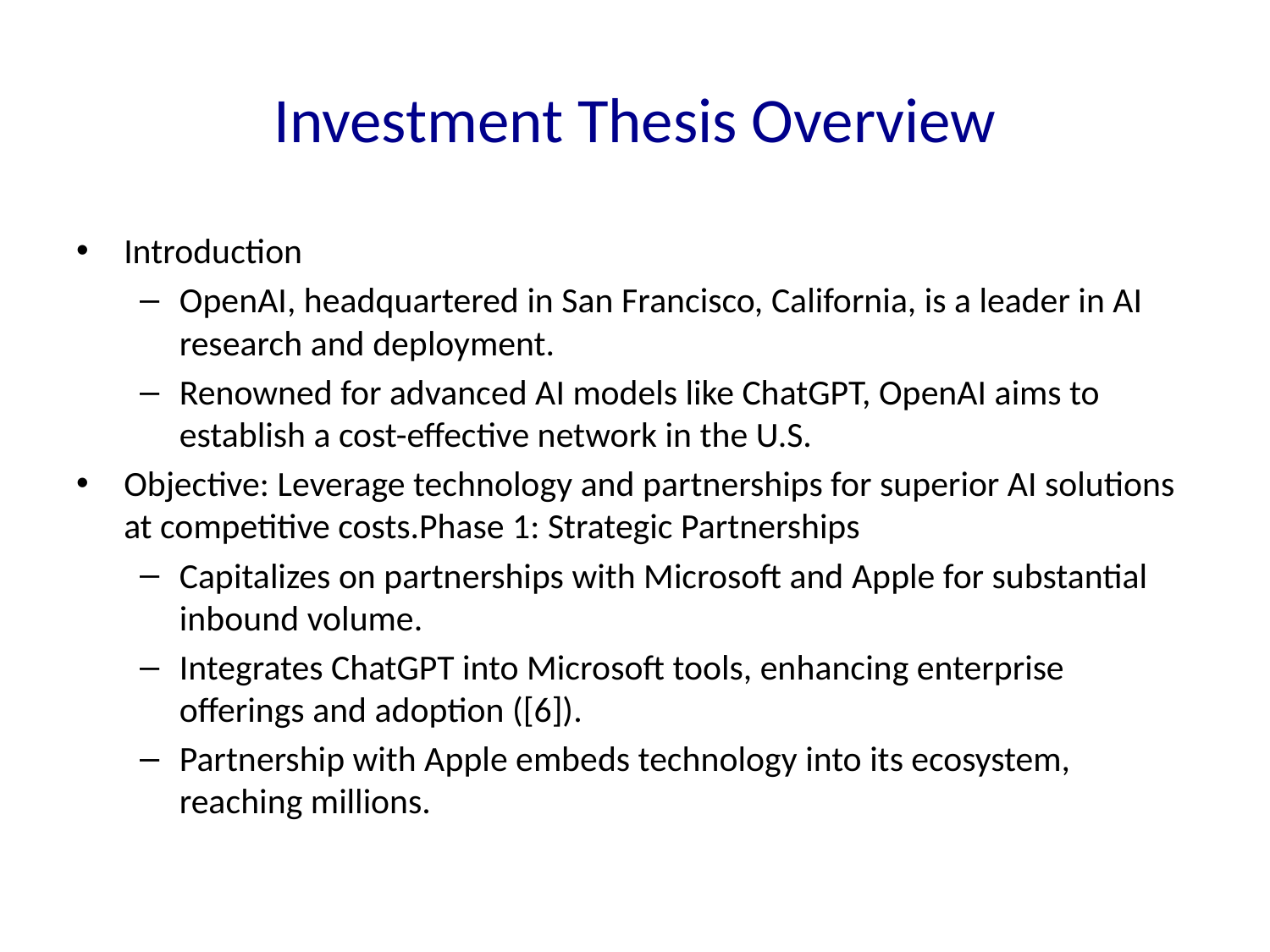

# Investment Thesis Overview
Introduction
OpenAI, headquartered in San Francisco, California, is a leader in AI research and deployment.
Renowned for advanced AI models like ChatGPT, OpenAI aims to establish a cost-effective network in the U.S.
Objective: Leverage technology and partnerships for superior AI solutions at competitive costs.Phase 1: Strategic Partnerships
Capitalizes on partnerships with Microsoft and Apple for substantial inbound volume.
Integrates ChatGPT into Microsoft tools, enhancing enterprise offerings and adoption ([6]).
Partnership with Apple embeds technology into its ecosystem, reaching millions.